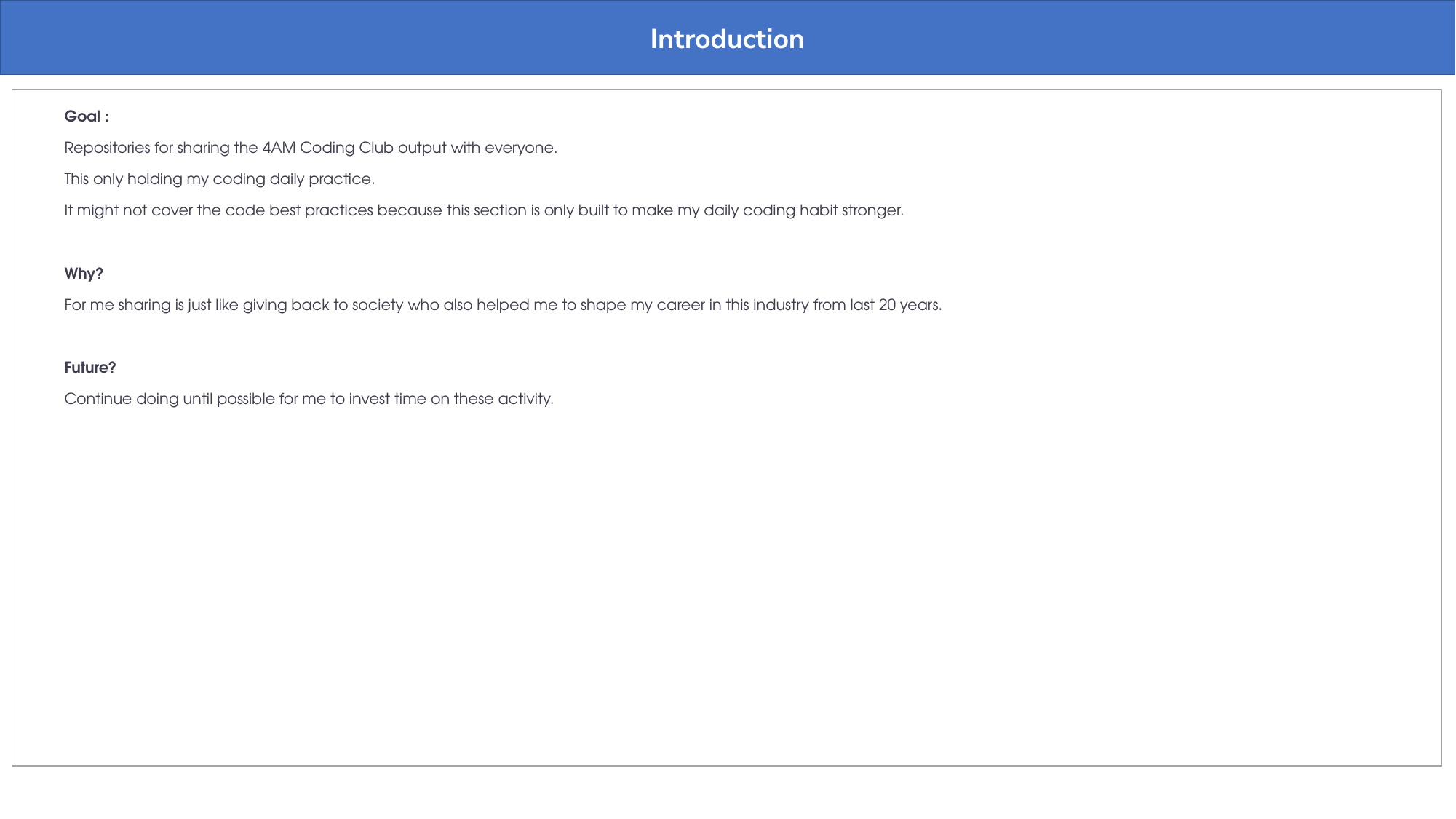

Introduction

Goal :
Repositories for sharing the 4AM Coding Club output with everyone.
This only holding my coding daily practice.
It might not cover the code best practices because this section is only built to make my daily coding habit stronger.

Why?
For me sharing is just like giving back to society who also helped me to shape my career in this industry from last 20 years.

Future?
Continue doing until possible for me to invest time on these activity.